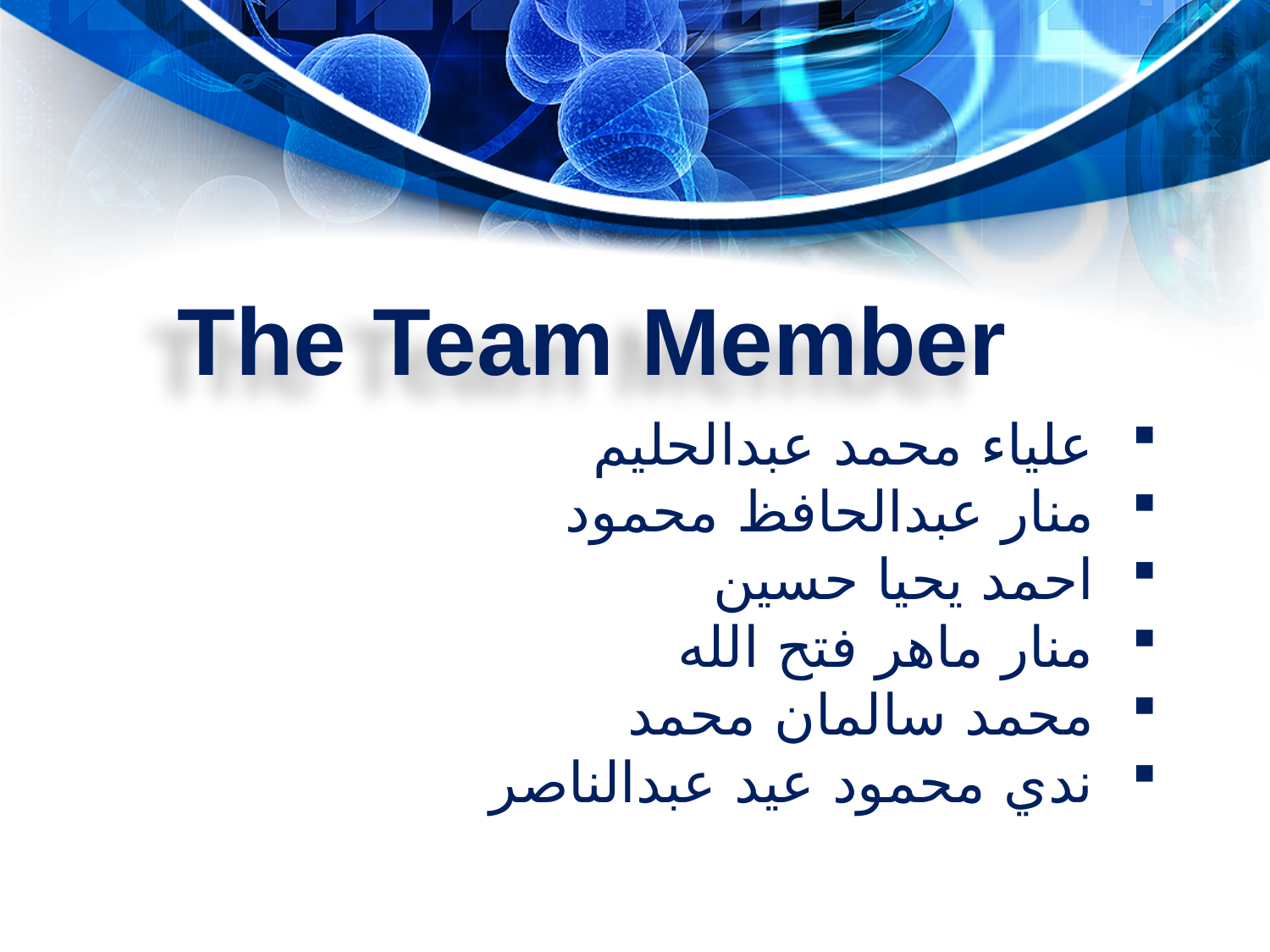

The Team Member
علياء محمد عبدالحليم
منار عبدالحافظ محمود
احمد يحيا حسين
منار ماهر فتح الله
محمد سالمان محمد
ندي محمود عيد عبدالناصر